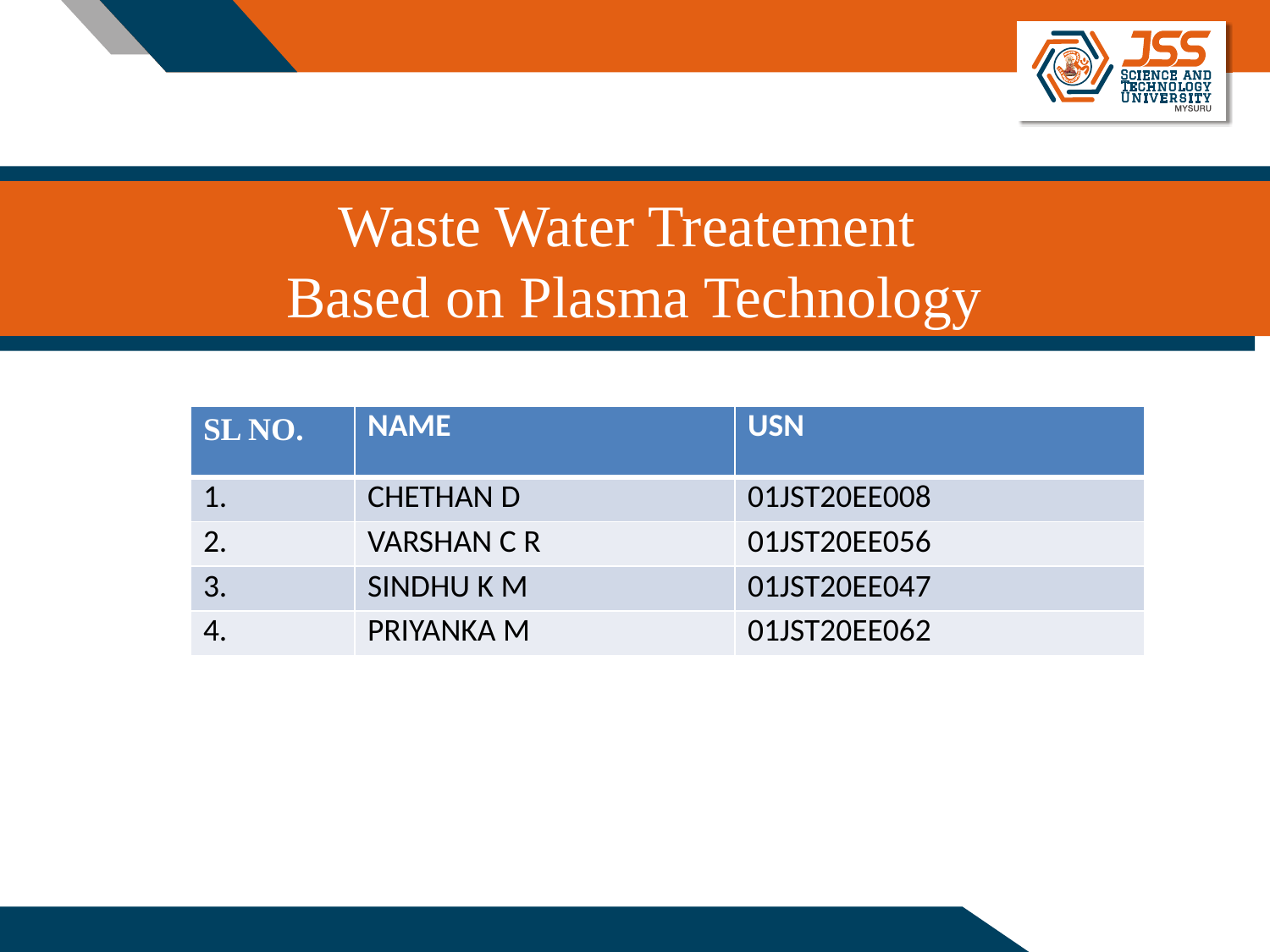

# Waste Water Treatement Based on Plasma Technology

| SL NO. | NAME | USN |
| --- | --- | --- |
| 1. | CHETHAN D | 01JST20EE008 |
| 2. | VARSHAN C R | 01JST20EE056 |
| 3. | SINDHU K M | 01JST20EE047 |
| 4. | PRIYANKA M | 01JST20EE062 |
1